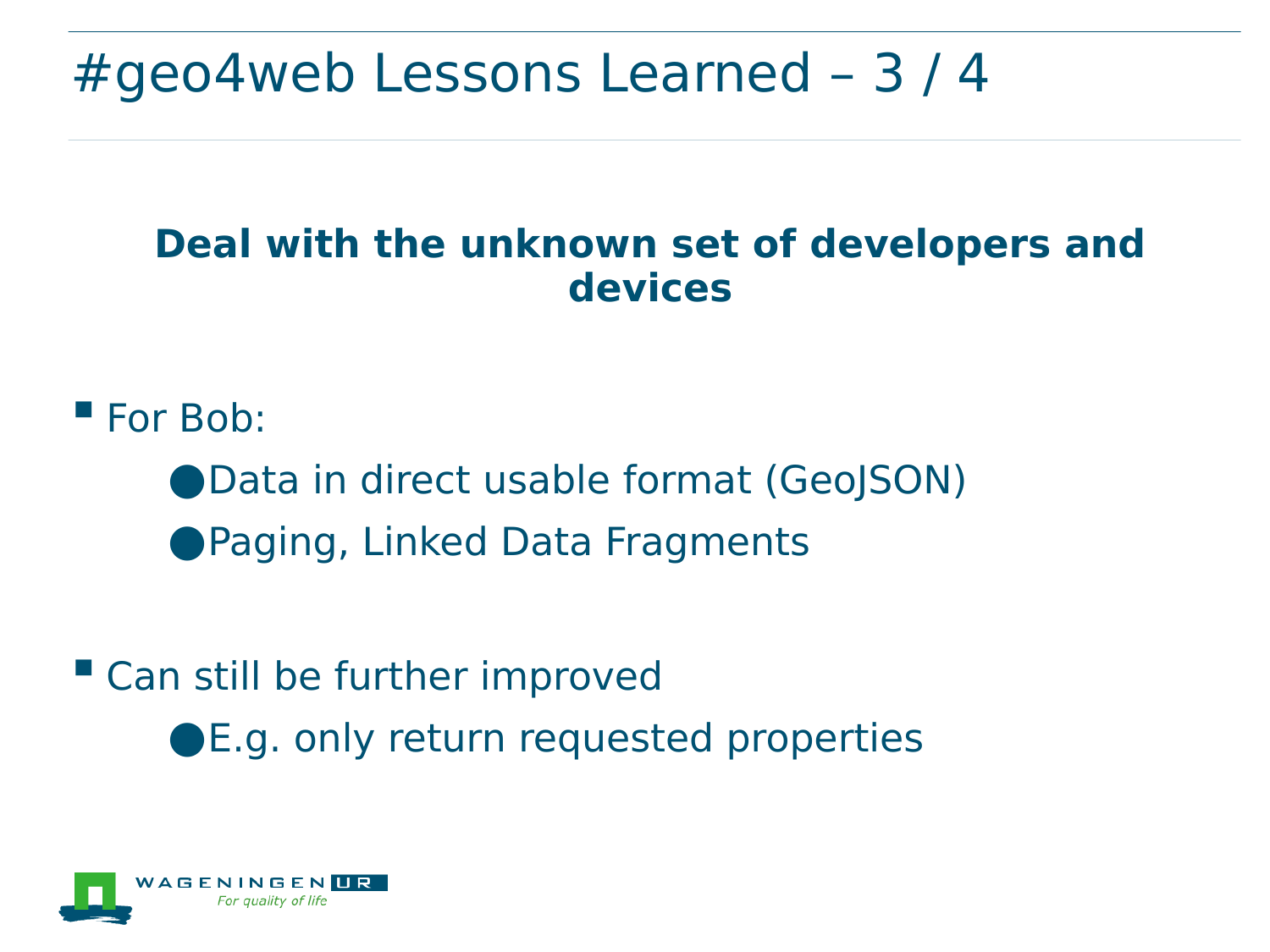

# #geo4web Lessons Learned – 3 / 4
Deal with the unknown set of developers and devices

For Bob:
Data in direct usable format (GeoJSON)
Paging, Linked Data Fragments

Can still be further improved
E.g. only return requested properties